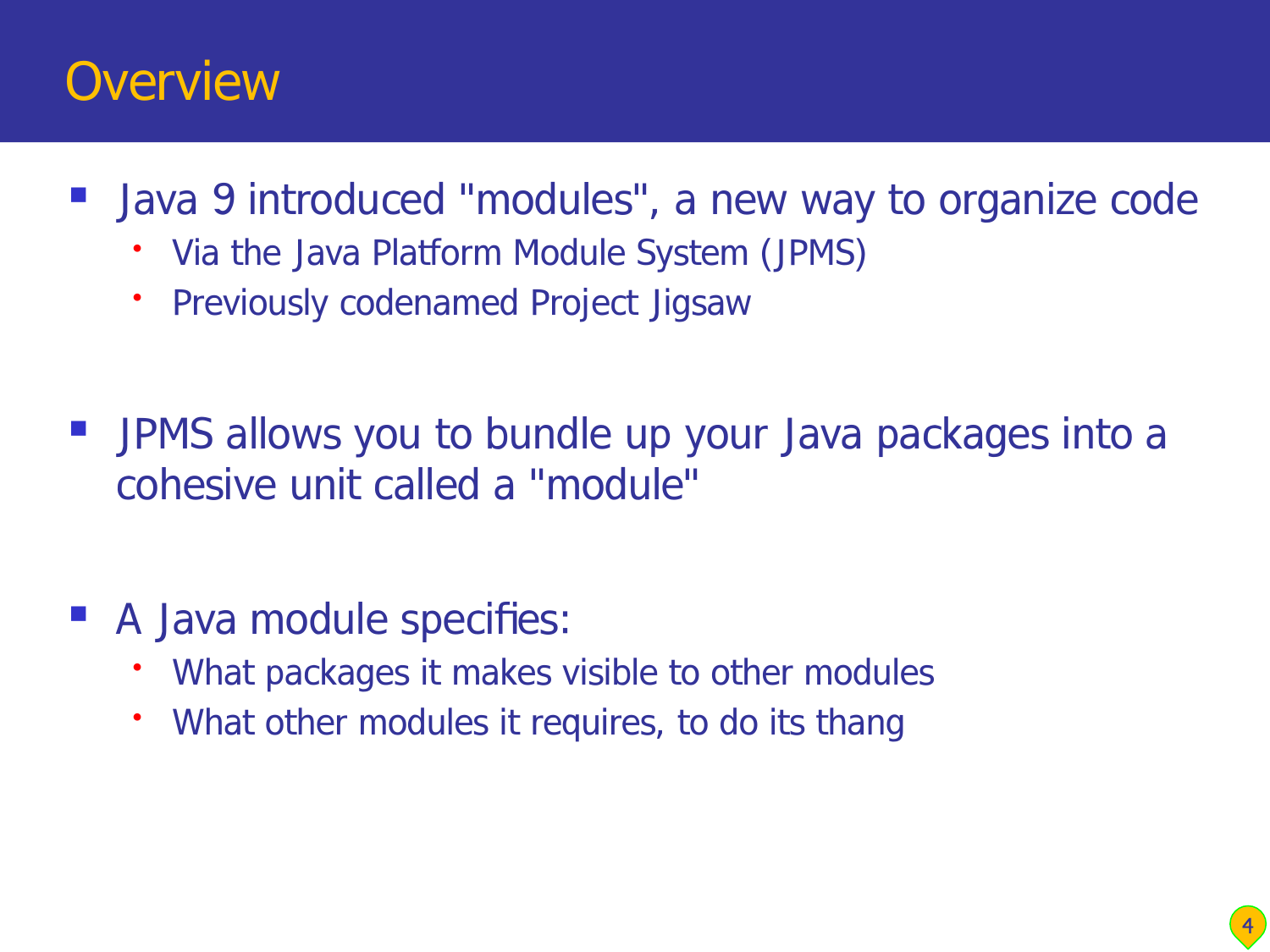

# Overview
Java 9 introduced "modules", a new way to organize code
Via the Java Platform Module System (JPMS)
Previously codenamed Project Jigsaw

JPMS allows you to bundle up your Java packages into a cohesive unit called a "module"

A Java module specifies:
What packages it makes visible to other modules
What other modules it requires, to do its thang
4